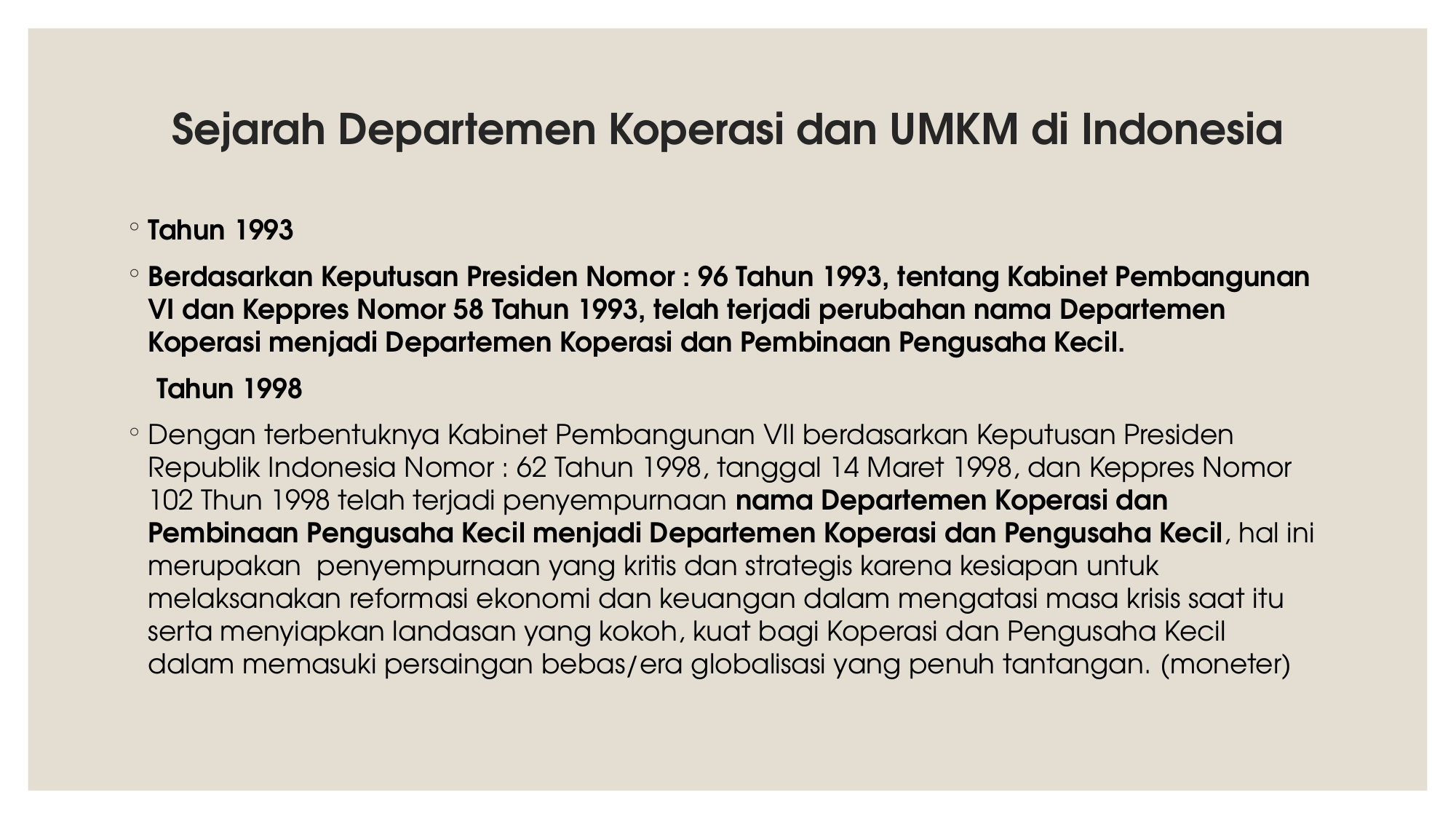

# Sejarah Departemen Koperasi dan UMKM di Indonesia
Tahun 1993
Berdasarkan Keputusan Presiden Nomor : 96 Tahun 1993, tentang Kabinet Pembangunan VI dan Keppres Nomor 58 Tahun 1993, telah terjadi perubahan nama Departemen Koperasi menjadi Departemen Koperasi dan Pembinaan Pengusaha Kecil.
    Tahun 1998
Dengan terbentuknya Kabinet Pembangunan VII berdasarkan Keputusan Presiden Republik Indonesia Nomor : 62 Tahun 1998, tanggal 14 Maret 1998, dan Keppres Nomor 102 Thun 1998 telah terjadi penyempurnaan nama Departemen Koperasi dan Pembinaan Pengusaha Kecil menjadi Departemen Koperasi dan Pengusaha Kecil, hal ini merupakan  penyempurnaan yang kritis dan strategis karena kesiapan untuk melaksanakan reformasi ekonomi dan keuangan dalam mengatasi masa krisis saat itu serta menyiapkan landasan yang kokoh, kuat bagi Koperasi dan Pengusaha Kecil dalam memasuki persaingan bebas/era globalisasi yang penuh tantangan. (moneter)